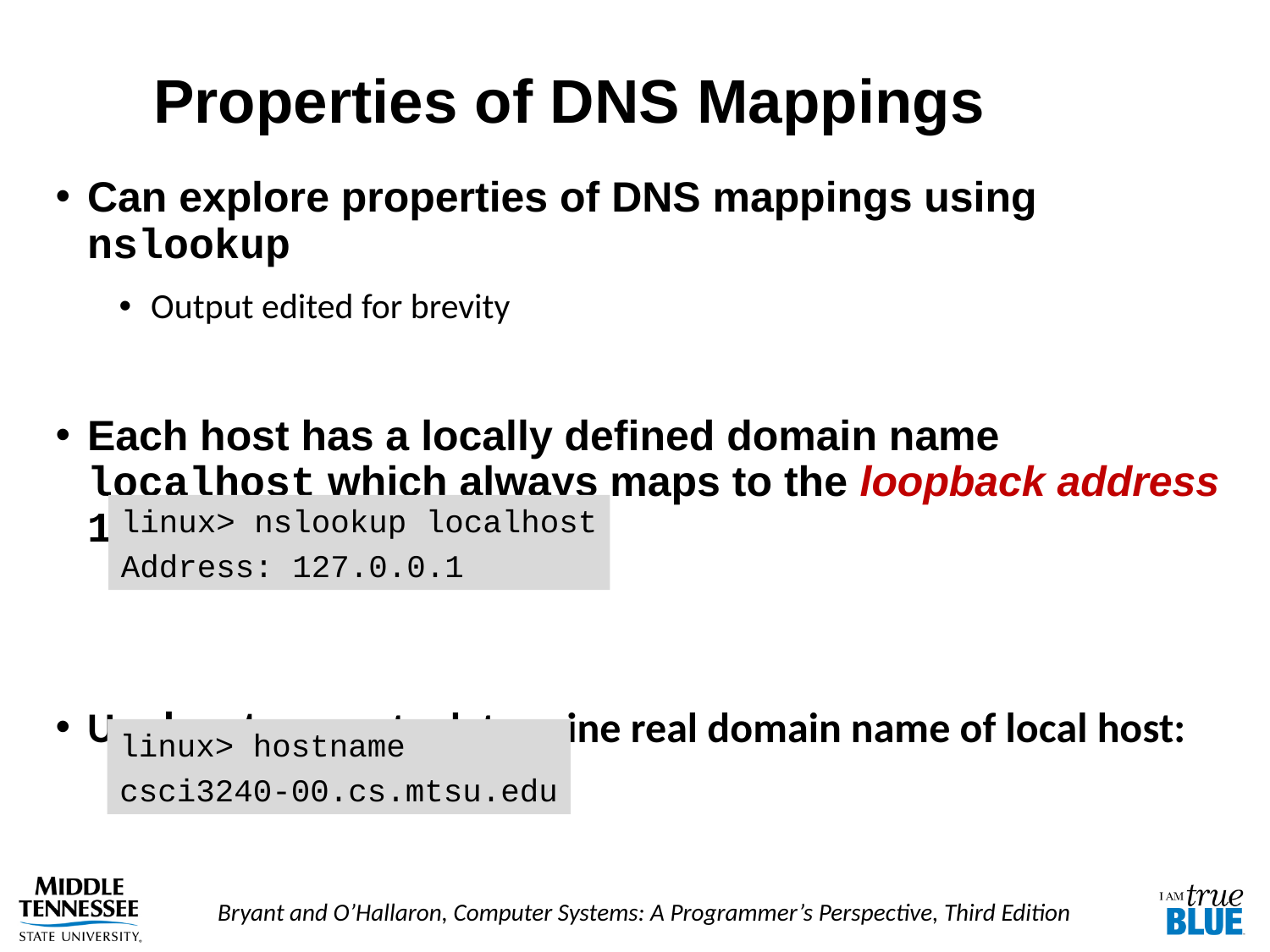

# Properties of DNS Mappings
Can explore properties of DNS mappings using nslookup
Output edited for brevity

Each host has a locally defined domain name localhost which always maps to the loopback address 127.0.0.1

Use hostname to determine real domain name of local host:

linux> nslookup localhost
Address: 127.0.0.1
linux> hostname
csci3240-00.cs.mtsu.edu